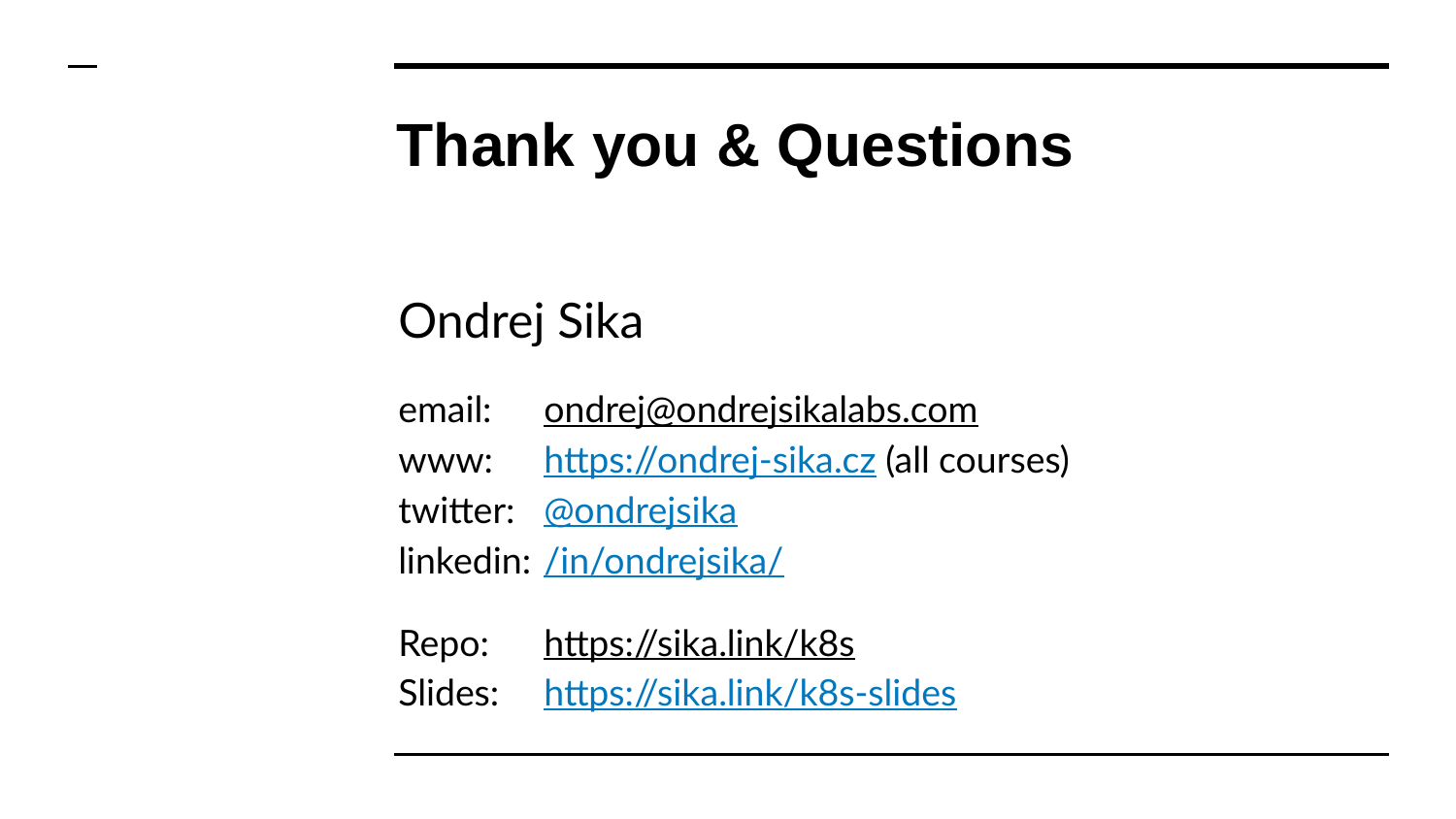

# Thank you & Questions
Ondrej Sika
email:	ondrej@ondrejsikalabs.com
www:	https://ondrej-sika.cz (all courses)
twitter: 	@ondrejsika
linkedin:	/in/ondrejsika/
Repo:	https://sika.link/k8s
Slides:	https://sika.link/k8s-slides